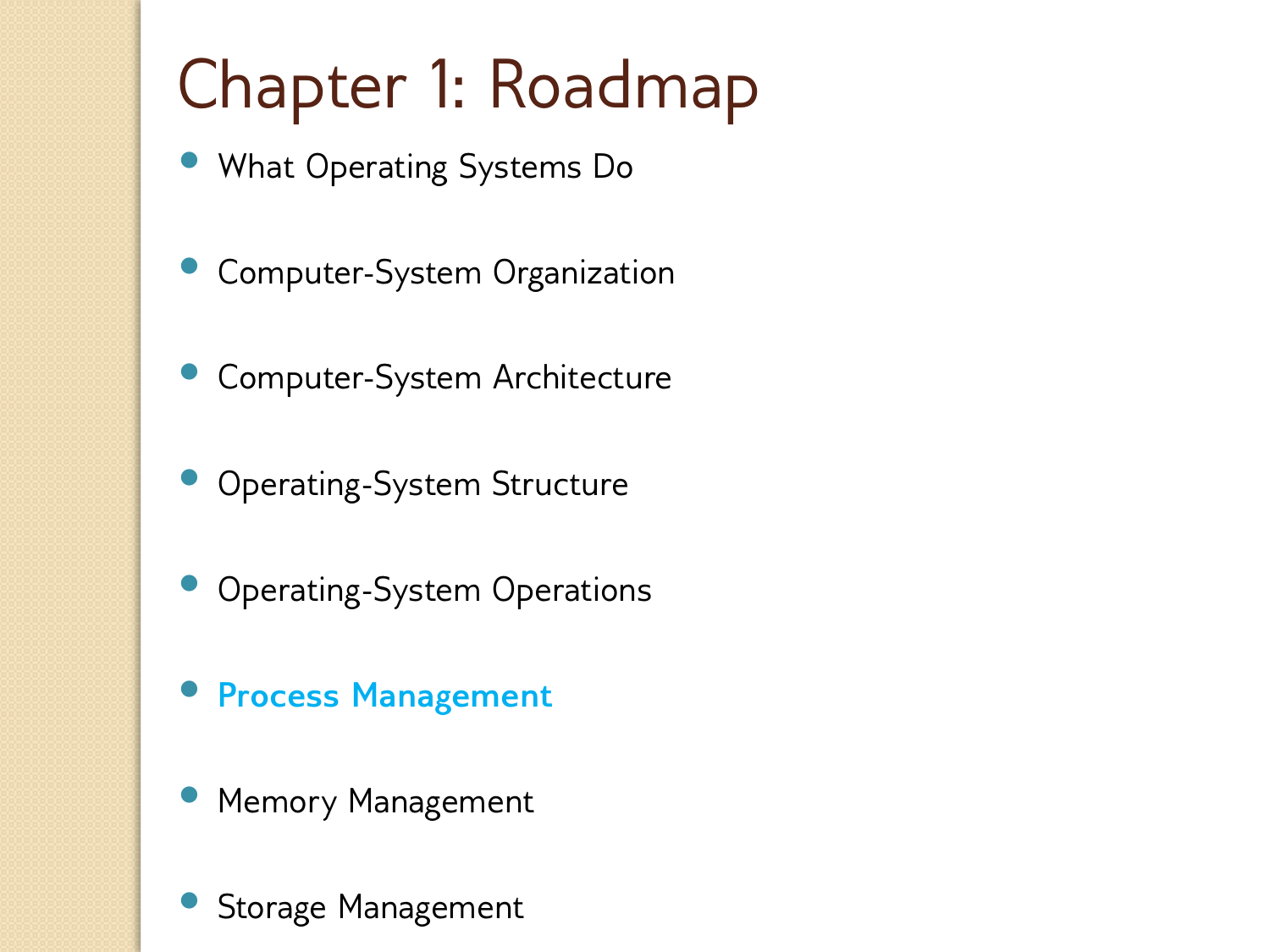

Chapter 1: Roadmap
What Operating Systems Do

Computer-System Organization

Computer-System Architecture

Operating-System Structure

Operating-System Operations

Process Management

Memory Management

Storage Management